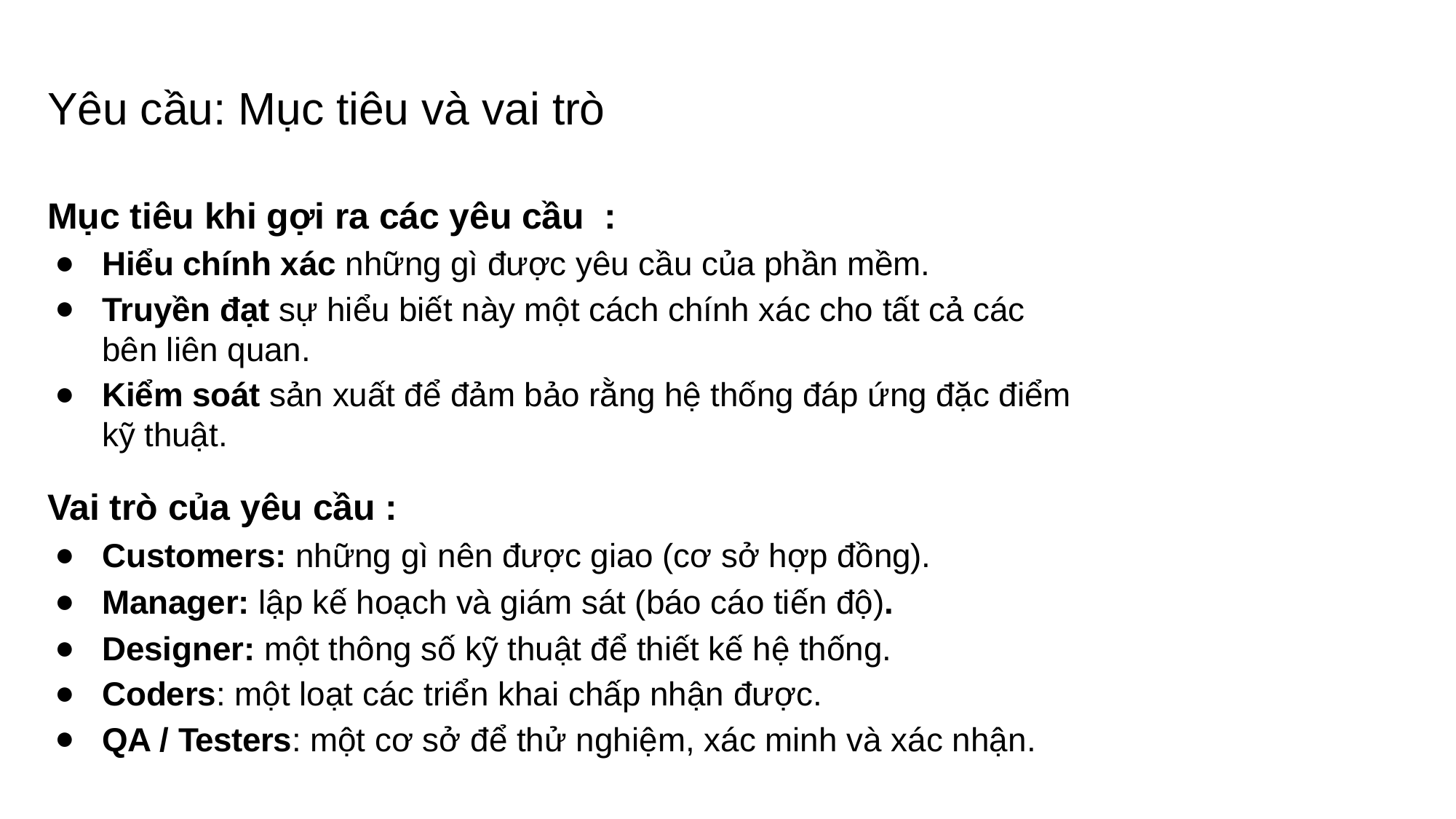

# Yêu cầu: Mục tiêu và vai trò
Mục tiêu khi gợi ra các yêu cầu  :
Hiểu chính xác những gì được yêu cầu của phần mềm.
Truyền đạt sự hiểu biết này một cách chính xác cho tất cả các bên liên quan.
Kiểm soát sản xuất để đảm bảo rằng hệ thống đáp ứng đặc điểm kỹ thuật.
Vai trò của yêu cầu :
Customers: những gì nên được giao (cơ sở hợp đồng).
Manager: lập kế hoạch và giám sát (báo cáo tiến độ).
Designer: một thông số kỹ thuật để thiết kế hệ thống.
Coders: một loạt các triển khai chấp nhận được.
QA / Testers: một cơ sở để thử nghiệm, xác minh và xác nhận.